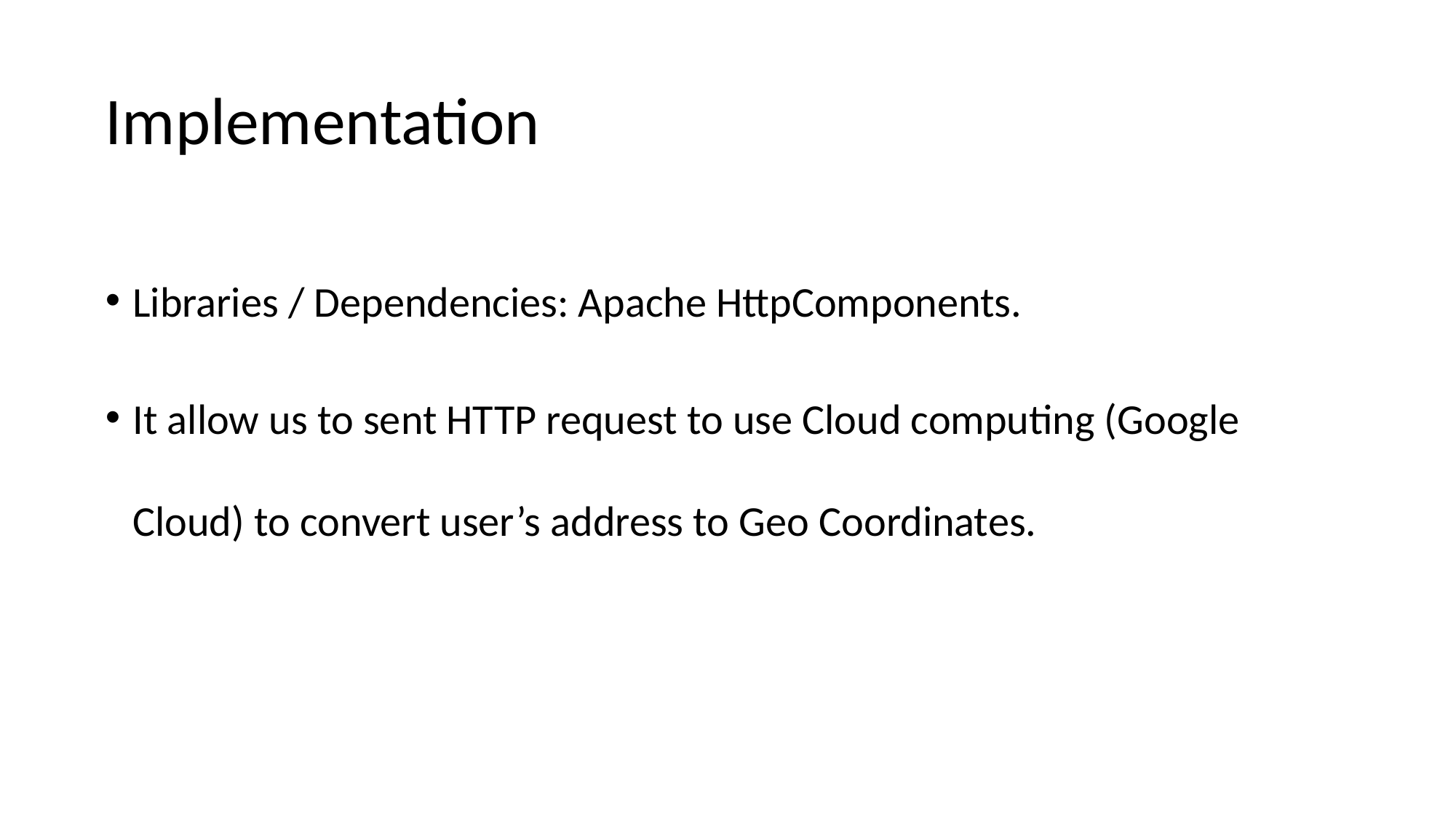

# Implementation
Libraries / Dependencies: Apache HttpComponents.
It allow us to sent HTTP request to use Cloud computing (Google Cloud) to convert user’s address to Geo Coordinates.
13